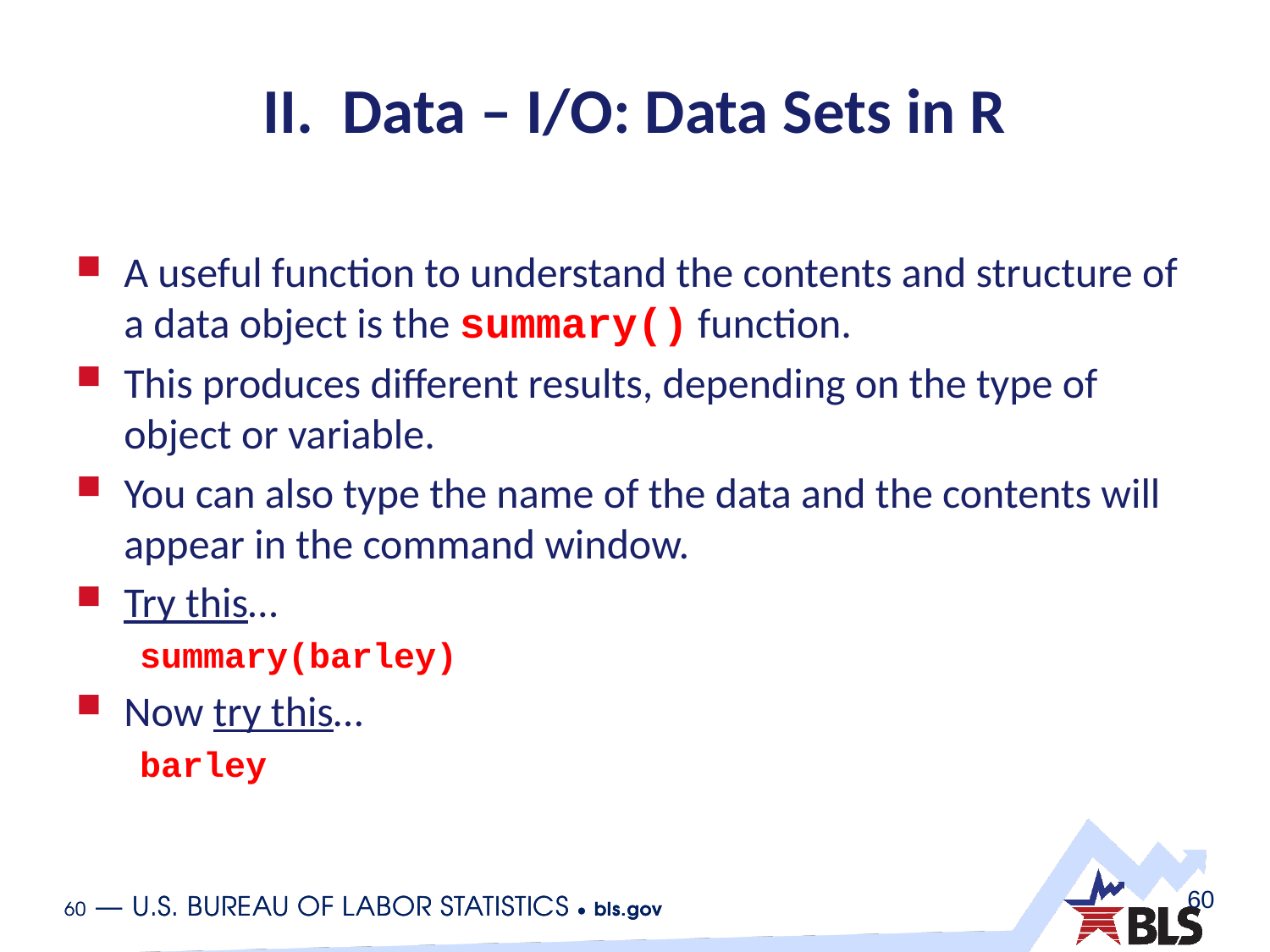

# II.  Data – I/O: Data Sets in R
A useful function to understand the contents and structure of a data object is the summary() function.
This produces different results, depending on the type of object or variable.
You can also type the name of the data and the contents will appear in the command window.
Try this…
summary(barley)
Now try this…
barley

60